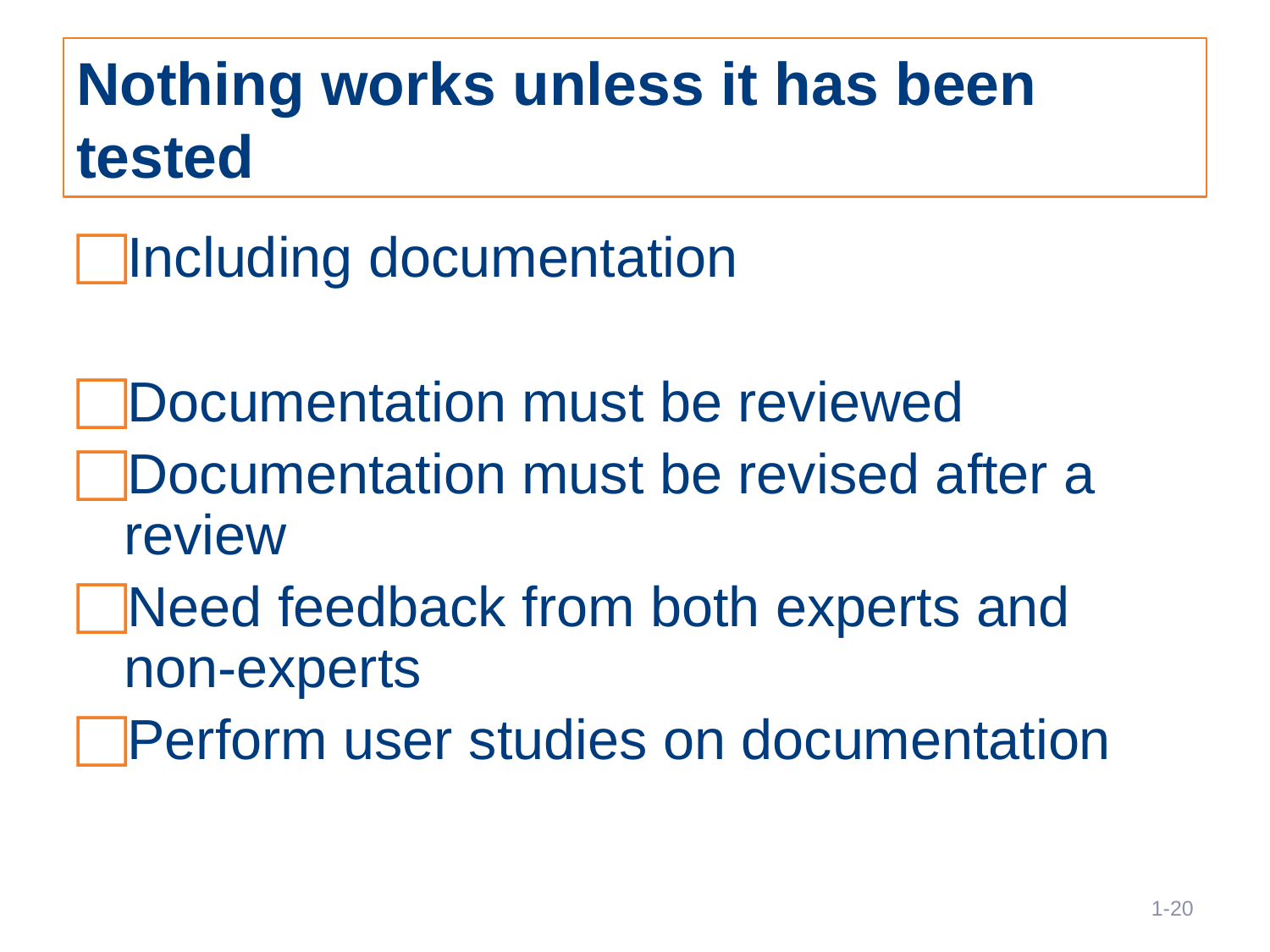

# Nothing works unless it has been tested
Including documentation

Documentation must be reviewed
Documentation must be revised after a review
Need feedback from both experts and non-experts
Perform user studies on documentation
20